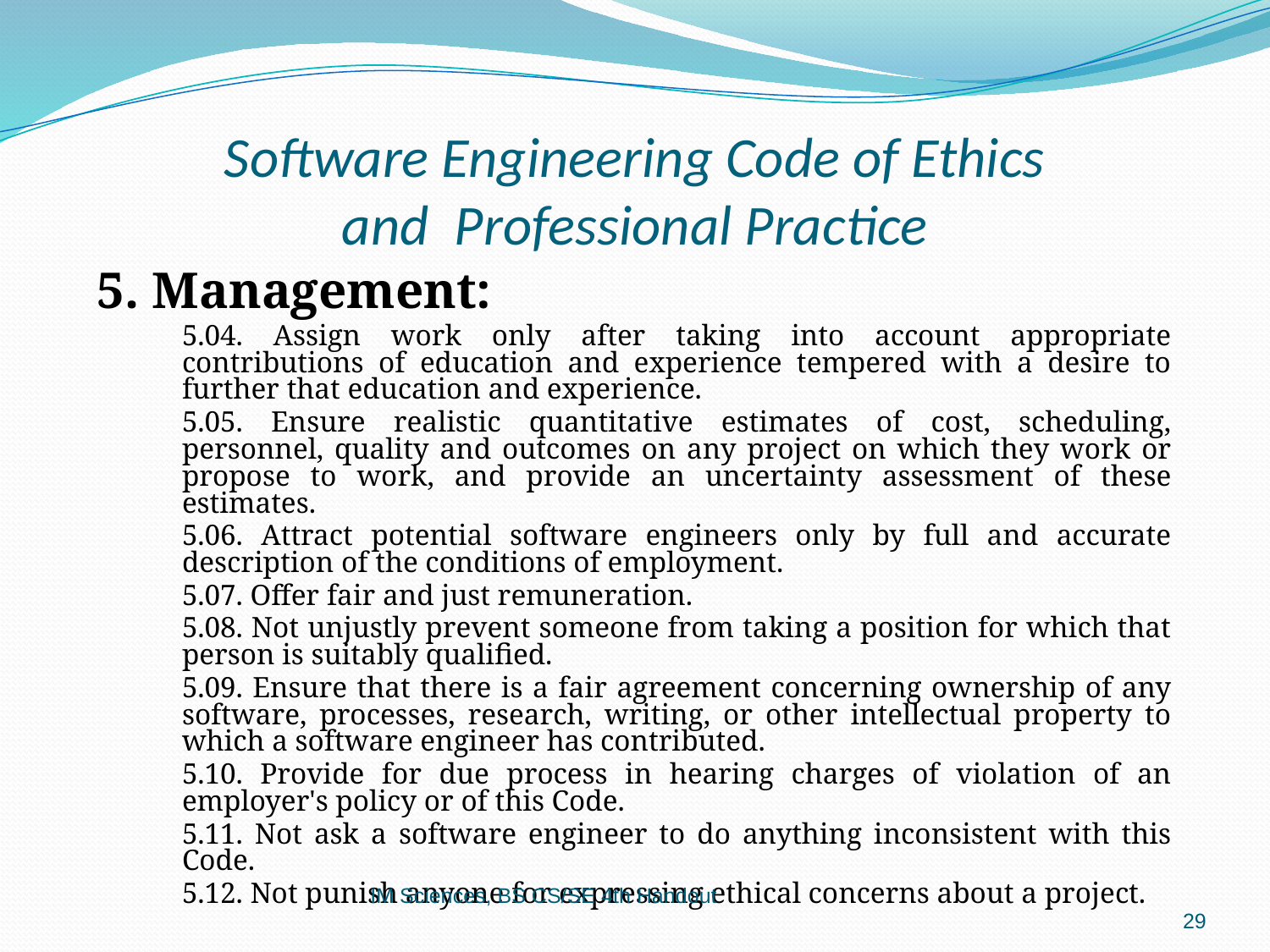

# Software Engineering Code of Ethics and  Professional Practice
5. Management:
	5.04. Assign work only after taking into account appropriate contributions of education and experience tempered with a desire to further that education and experience.
	5.05. Ensure realistic quantitative estimates of cost, scheduling, personnel, quality and outcomes on any project on which they work or propose to work, and provide an uncertainty assessment of these estimates.
	5.06. Attract potential software engineers only by full and accurate description of the conditions of employment.
	5.07. Offer fair and just remuneration.
	5.08. Not unjustly prevent someone from taking a position for which that person is suitably qualified.
	5.09. Ensure that there is a fair agreement concerning ownership of any software, processes, research, writing, or other intellectual property to which a software engineer has contributed.
	5.10. Provide for due process in hearing charges of violation of an employer's policy or of this Code.
	5.11. Not ask a software engineer to do anything inconsistent with this Code.
	5.12. Not punish anyone for expressing ethical concerns about a project.
IM Sciences, BS CS/SE 4th Handout
29